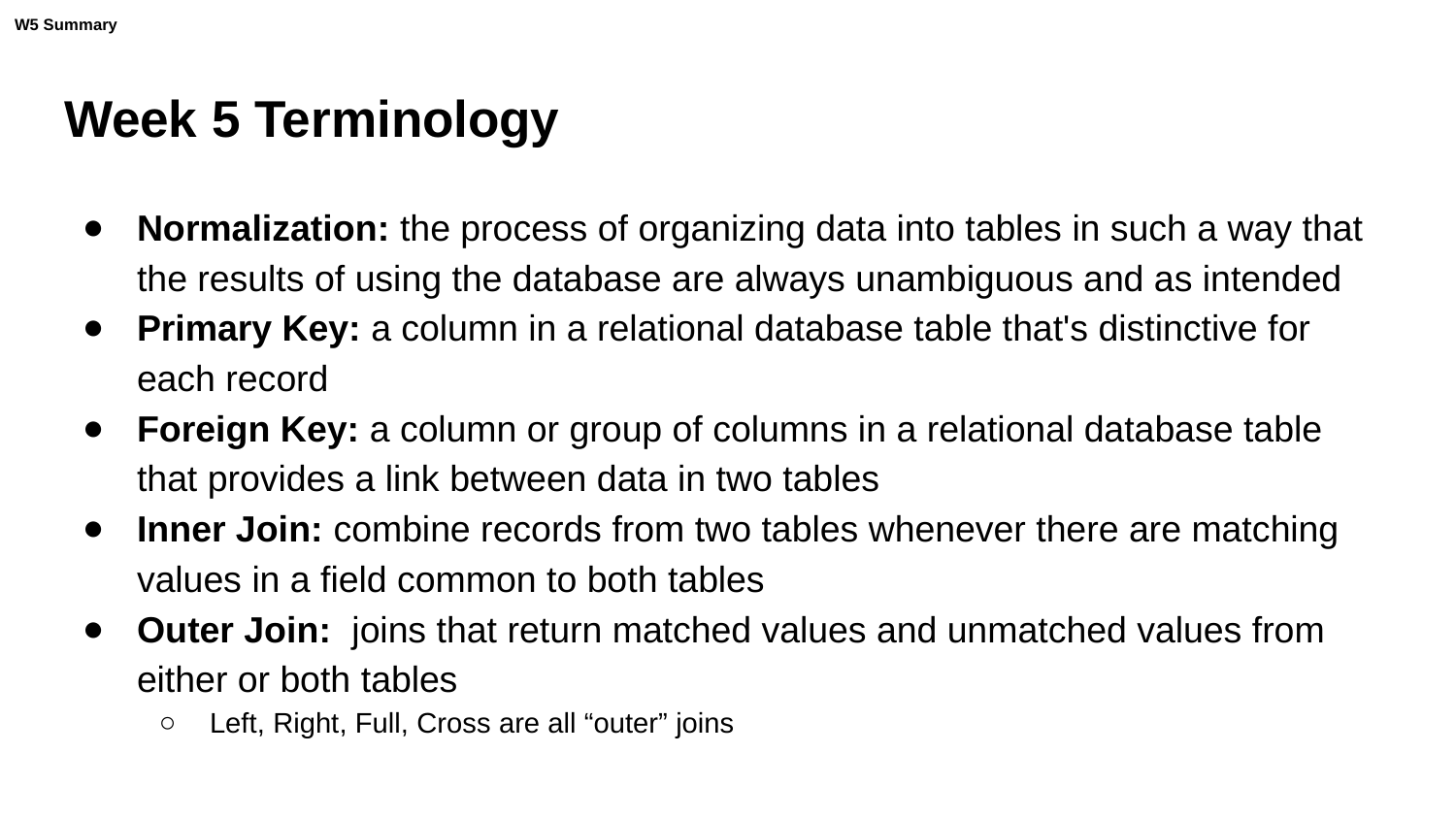

W5 Summary
# Week 5 Terminology
Normalization: the process of organizing data into tables in such a way that the results of using the database are always unambiguous and as intended
Primary Key: a column in a relational database table that's distinctive for each record
Foreign Key: a column or group of columns in a relational database table that provides a link between data in two tables
Inner Join: combine records from two tables whenever there are matching values in a field common to both tables
Outer Join:  joins that return matched values and unmatched values from either or both tables
Left, Right, Full, Cross are all “outer” joins